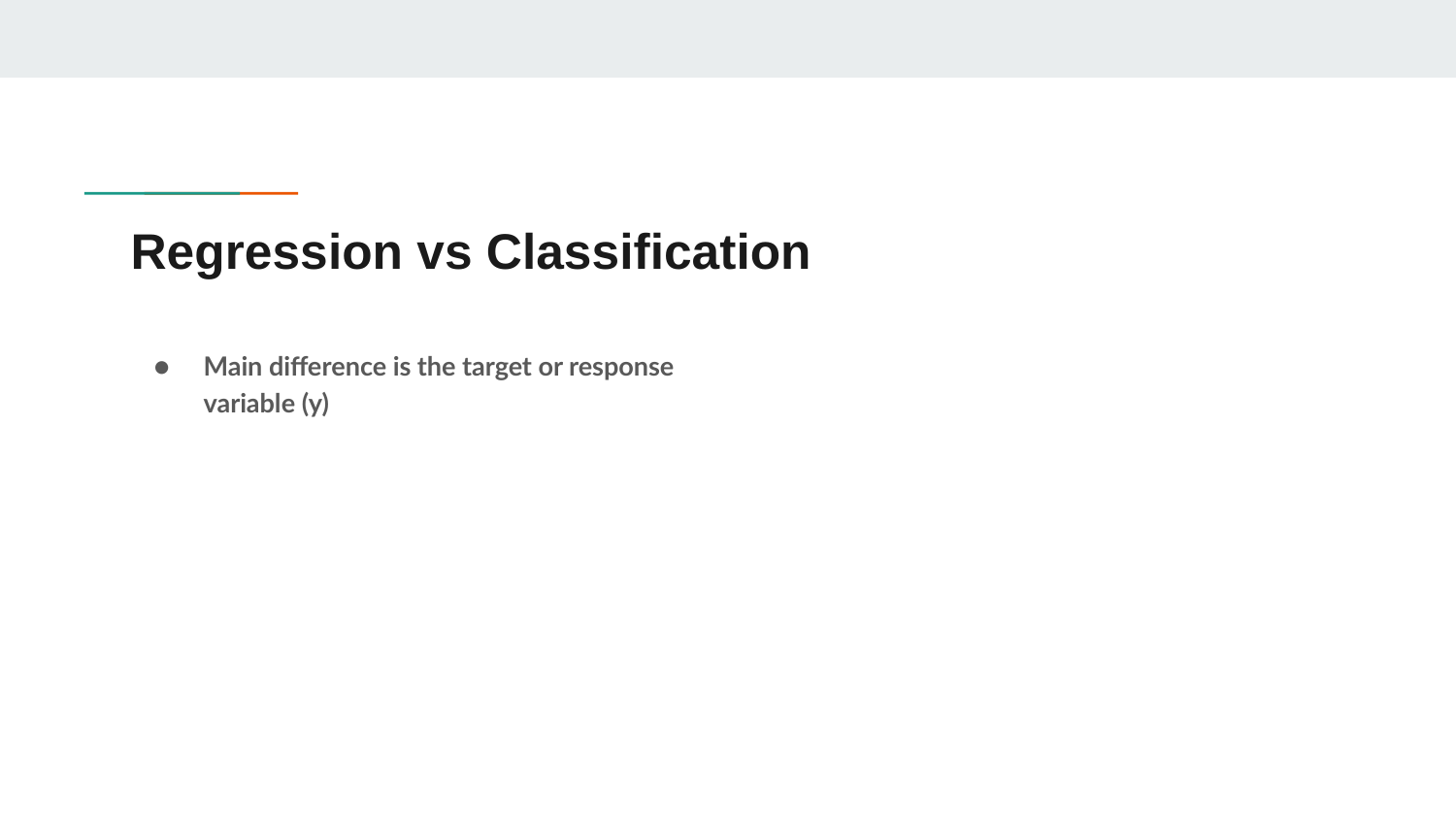

# Regression vs Classification
Main difference is the target or response variable (y)